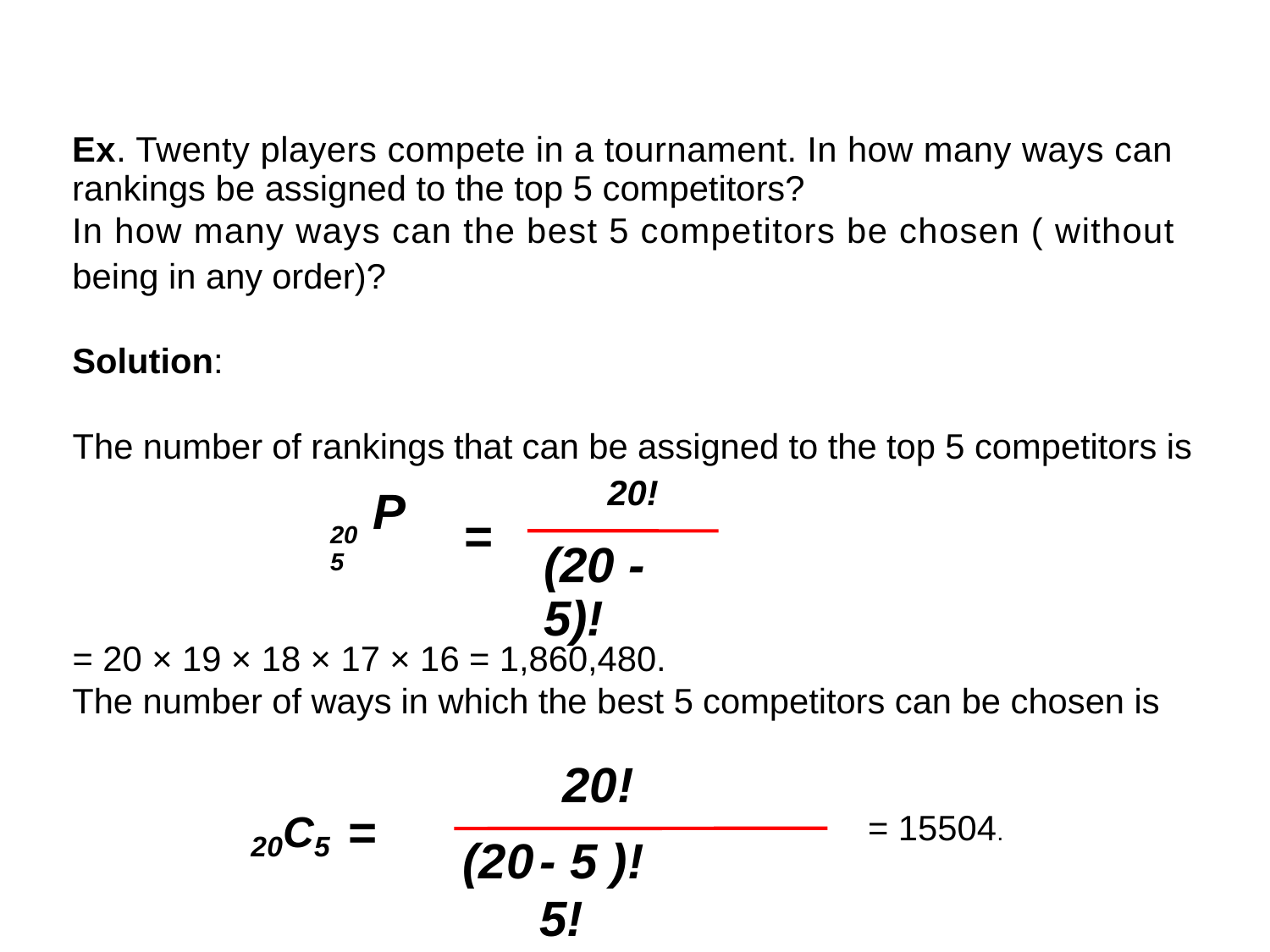

Ex. Twenty players compete in a tournament. In how many ways can
rankings be assigned to the top 5 competitors?
In how many ways can the best 5 competitors be chosen ( without
being in any
order)?
Solution:
The number
of rankings
P
that can be assigned to the top 5 competitors is
20!
=
20     5

(20 - 5)!
= 20 × 19 × 18 × 17 × 16 = 1,860,480.
The number of ways
in
which
the best 5
competitors can be chosen is
20!
- 5 )! 5!
20C5
=
= 15504.

(20